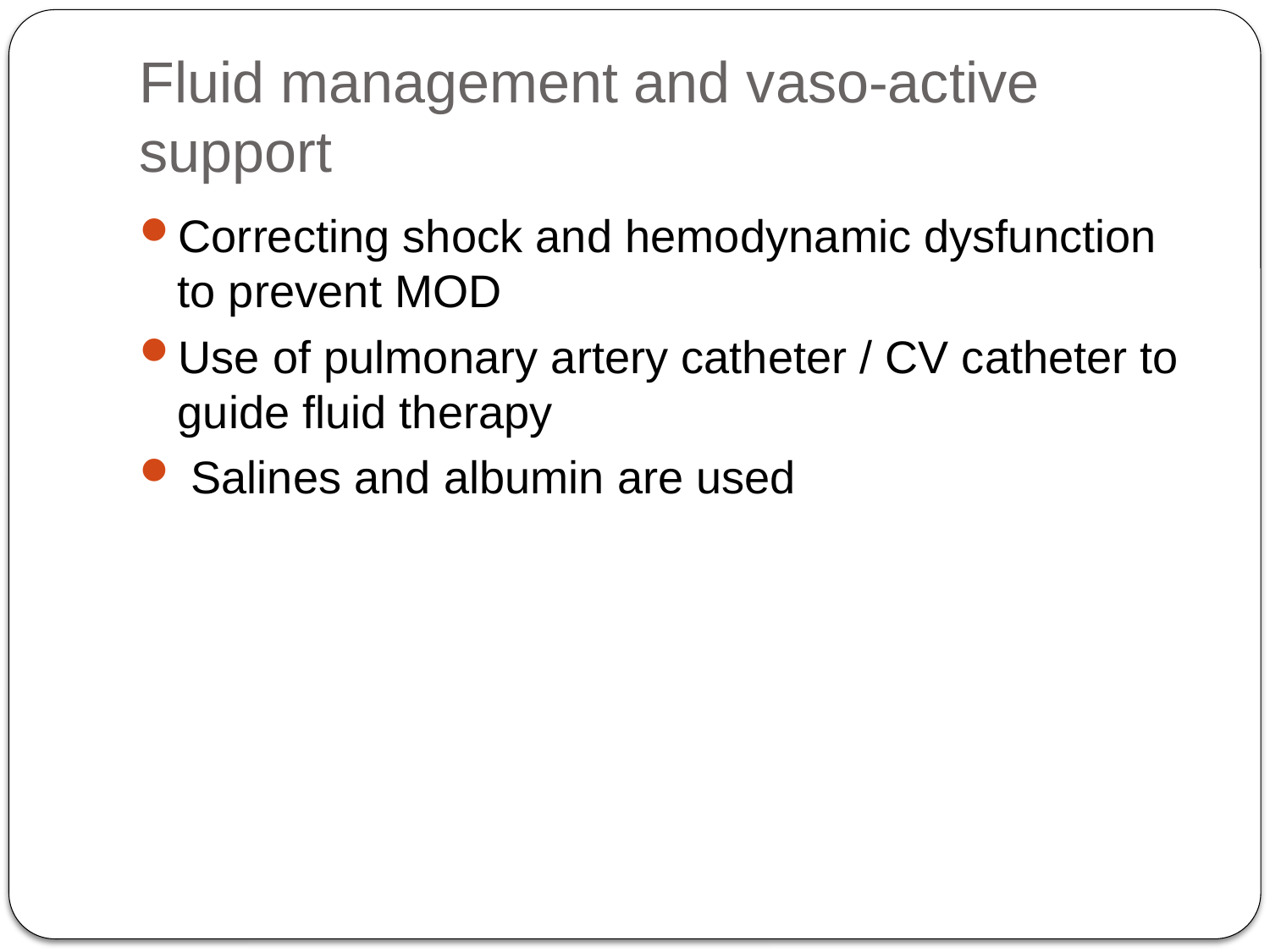

# Fluid management and vaso-active support
Correcting shock and hemodynamic dysfunction to prevent MOD
Use of pulmonary artery catheter / CV catheter to guide fluid therapy
 Salines and albumin are used